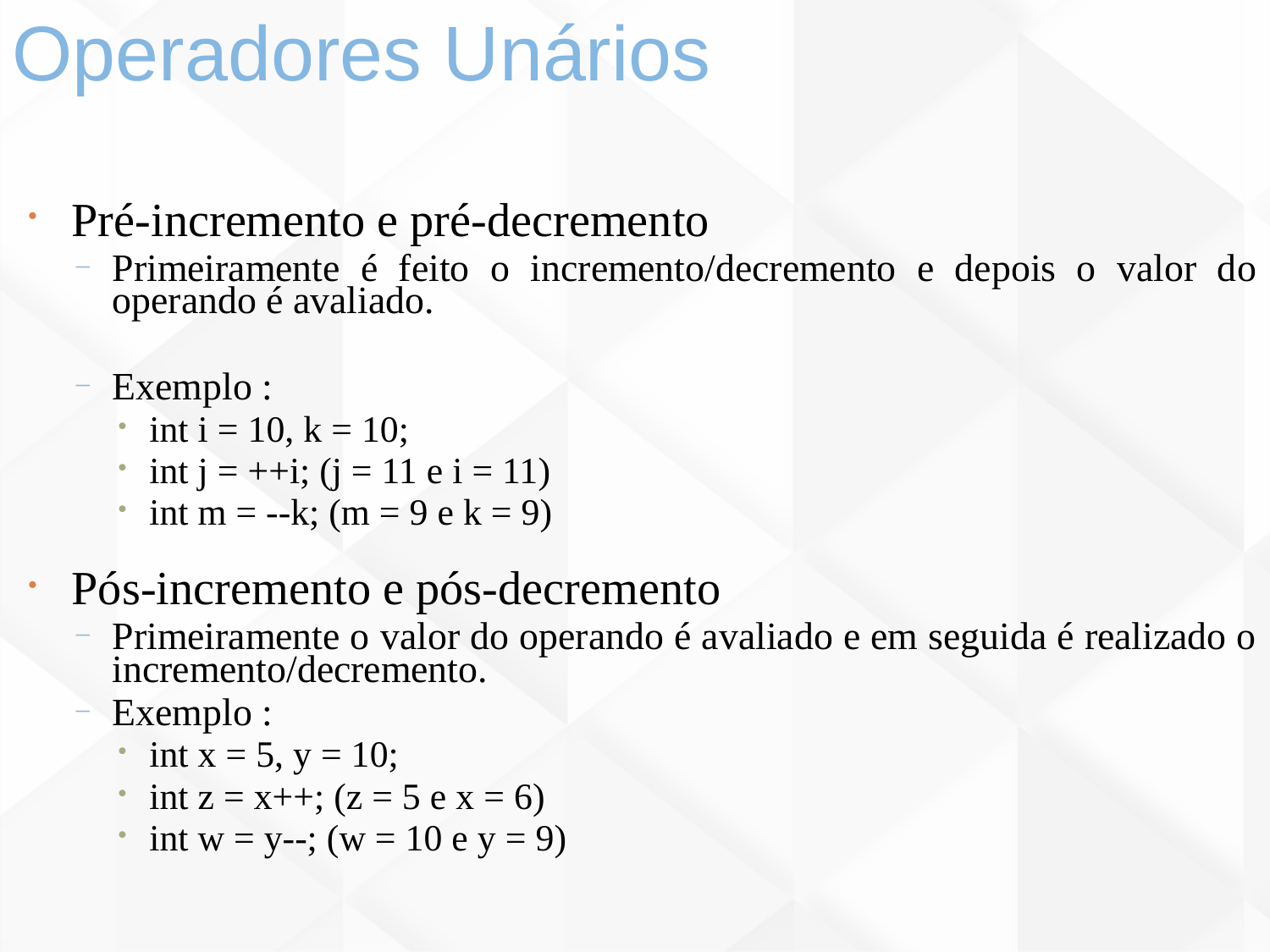

Operadores Unários
112
Pré-incremento e pré-decremento
Primeiramente é feito o incremento/decremento e depois o valor do operando é avaliado.

Exemplo :
int i = 10, k = 10;
int j = ++i; (j = 11 e i = 11)
int m = --k; (m = 9 e k = 9)

Pós-incremento e pós-decremento
Primeiramente o valor do operando é avaliado e em seguida é realizado o incremento/decremento.
Exemplo :
int x = 5, y = 10;
int z = x++; (z = 5 e x = 6)
int w = y--; (w = 10 e y = 9)